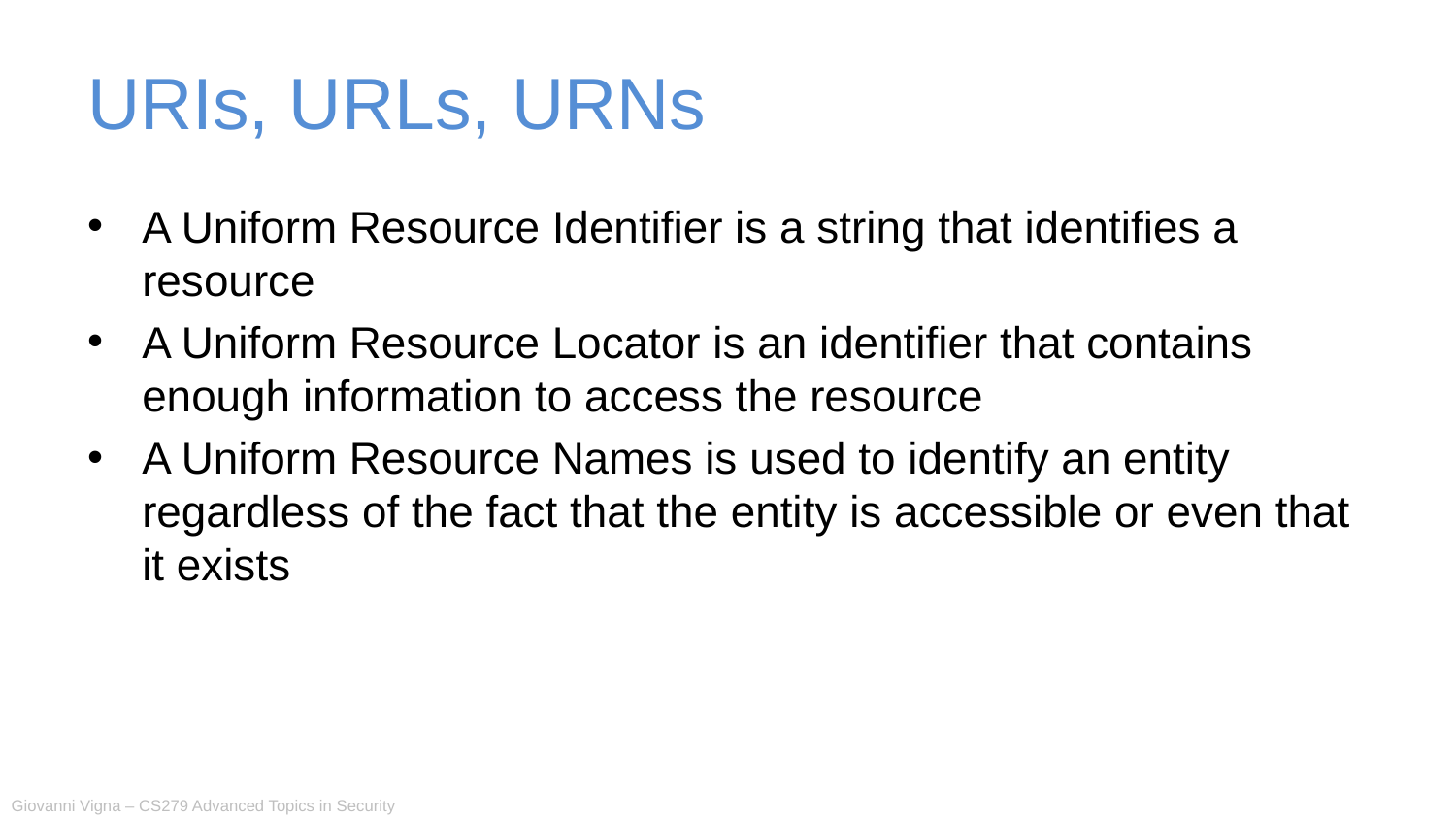

# URIs, URLs, URNs
A Uniform Resource Identifier is a string that identifies a resource
A Uniform Resource Locator is an identifier that contains enough information to access the resource
A Uniform Resource Names is used to identify an entity regardless of the fact that the entity is accessible or even that it exists